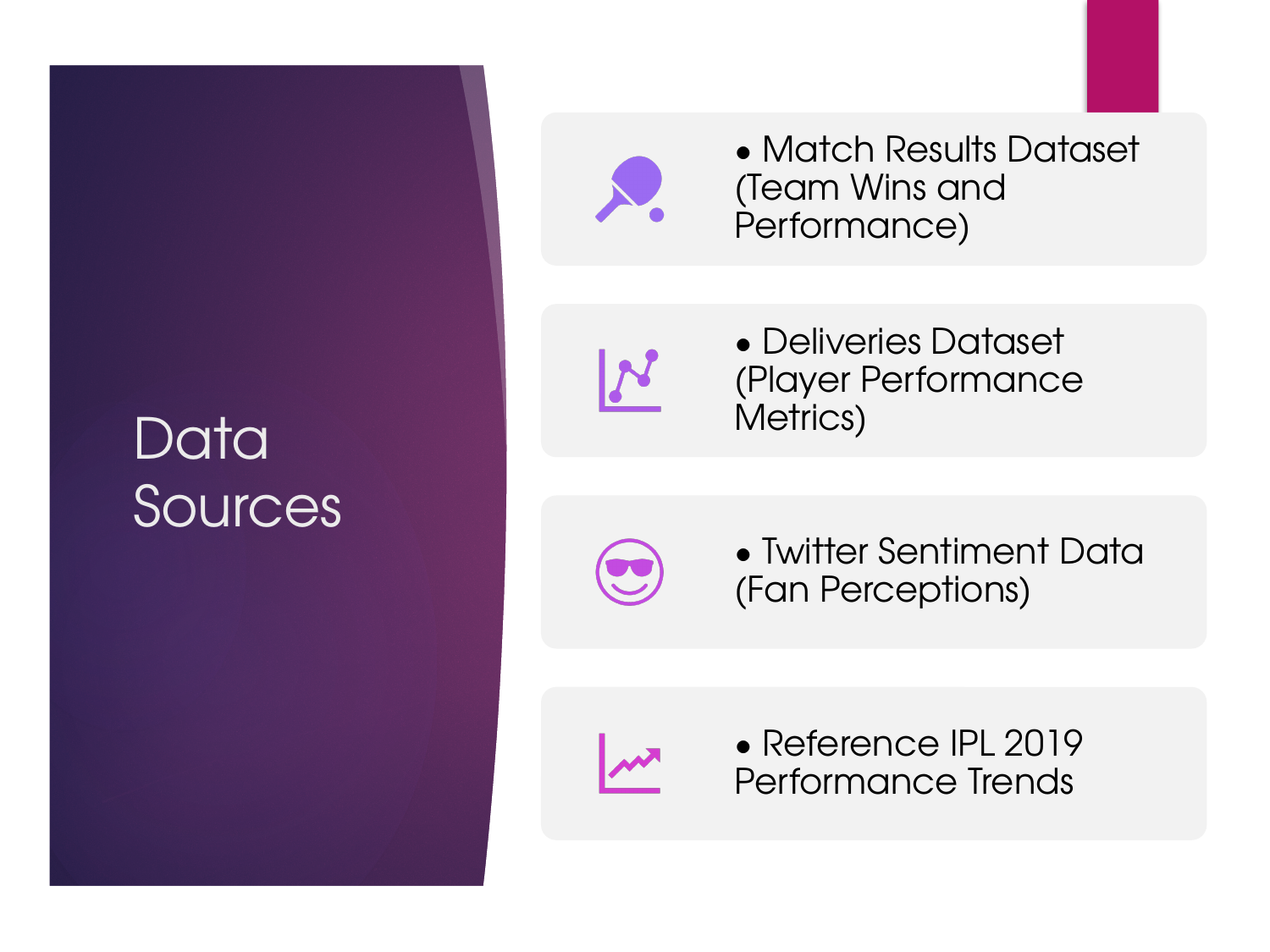

• Match Results Dataset (Team Wins and Performance)
• Deliveries Dataset (Player Performance Metrics)
• Twitter Sentiment Data (Fan Perceptions)
• Reference IPL 2019 Performance Trends
# Data Sources